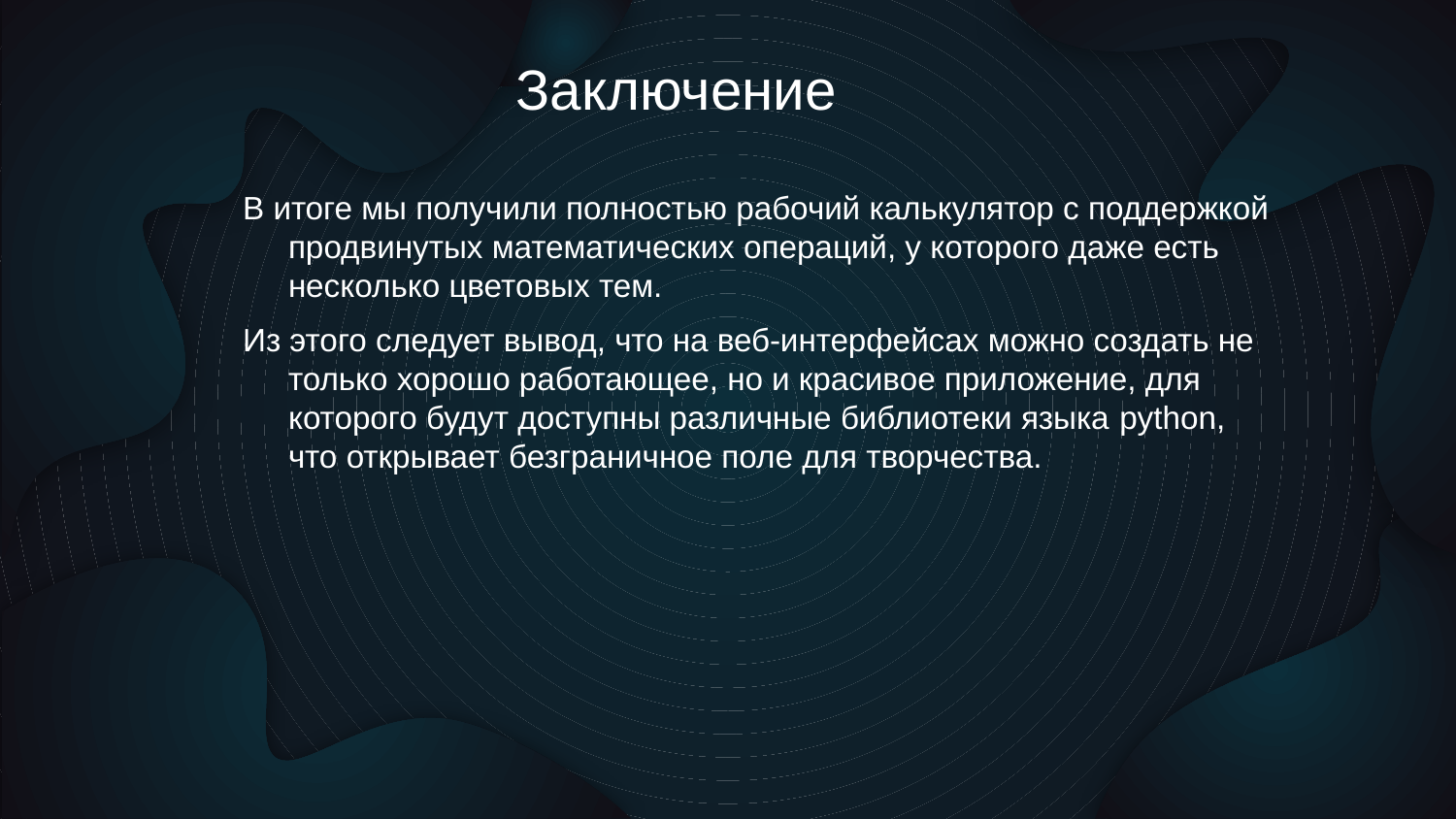

Заключение
В итоге мы получили полностью рабочий калькулятор с поддержкой продвинутых математических операций, у которого даже есть несколько цветовых тем.
Из этого следует вывод, что на веб-интерфейсах можно создать не только хорошо работающее, но и красивое приложение, для которого будут доступны различные библиотеки языка python, что открывает безграничное поле для творчества.